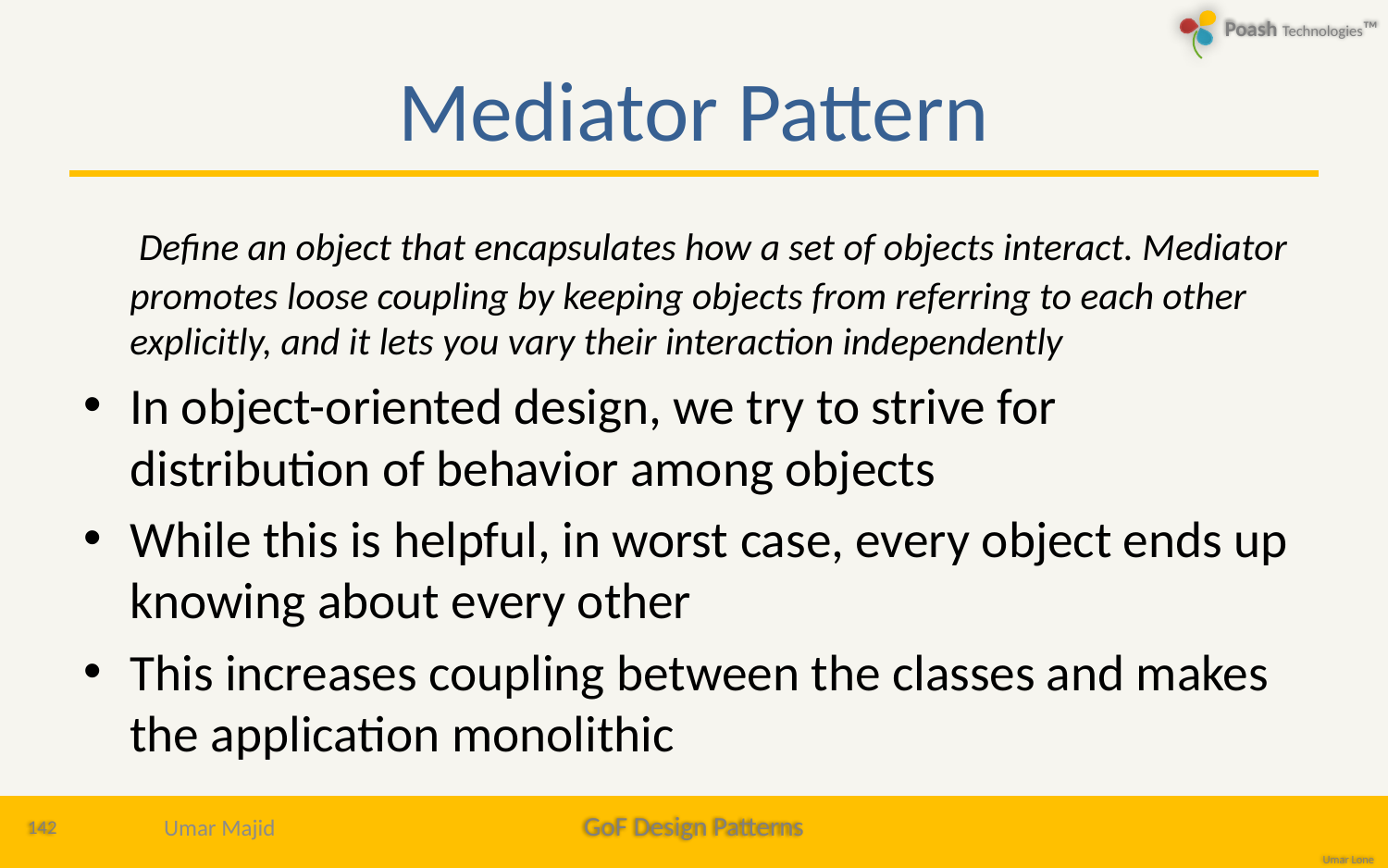

# Mediator Pattern
	 Define an object that encapsulates how a set of objects interact. Mediator promotes loose coupling by keeping objects from referring to each other explicitly, and it lets you vary their interaction independently
In object-oriented design, we try to strive for distribution of behavior among objects
While this is helpful, in worst case, every object ends up knowing about every other
This increases coupling between the classes and makes the application monolithic
142
Umar Majid